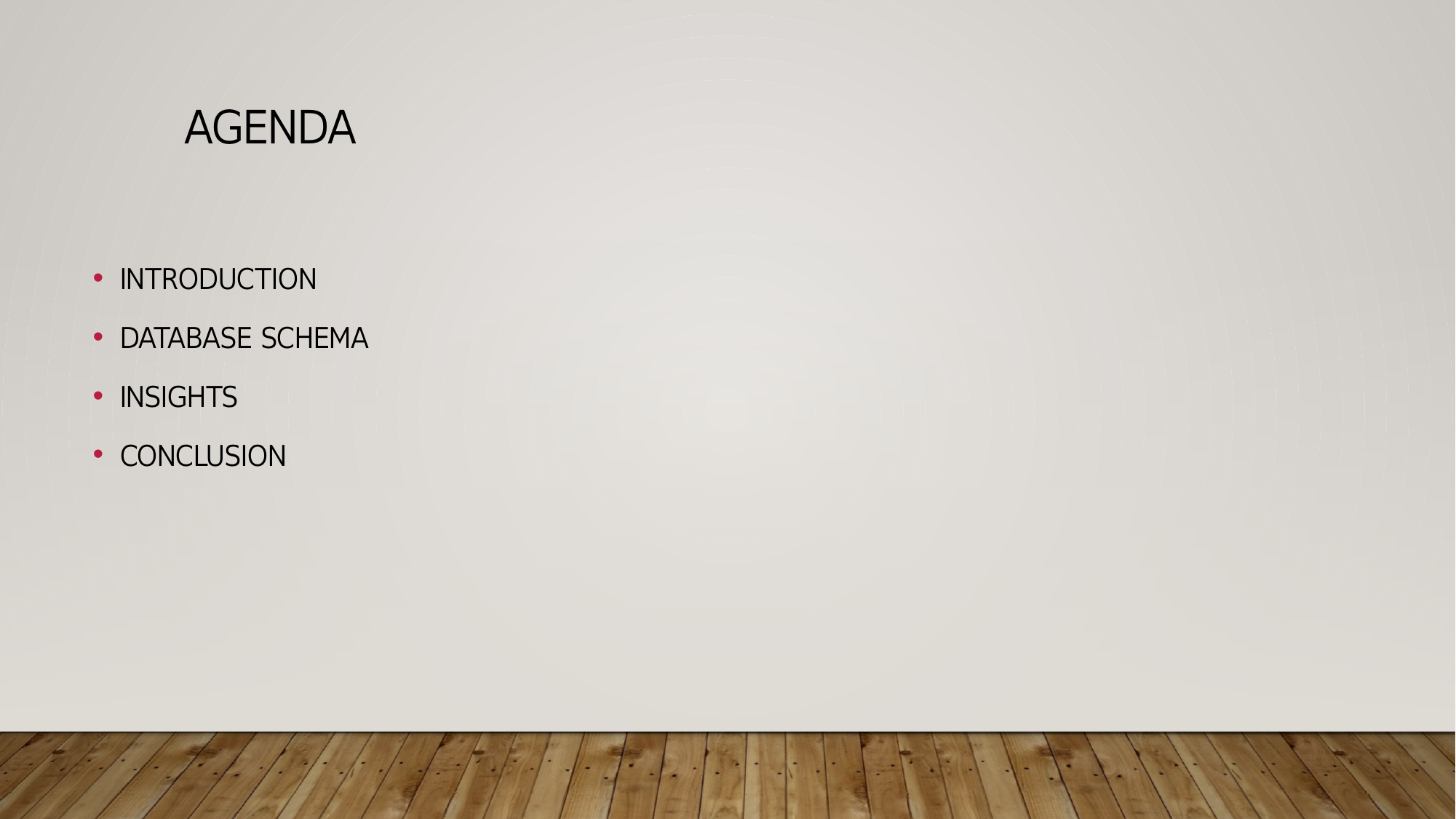

# AGENDA
INTRODUCTION
DATABASE SCHEMA
INSIGHTS
CONCLUSION